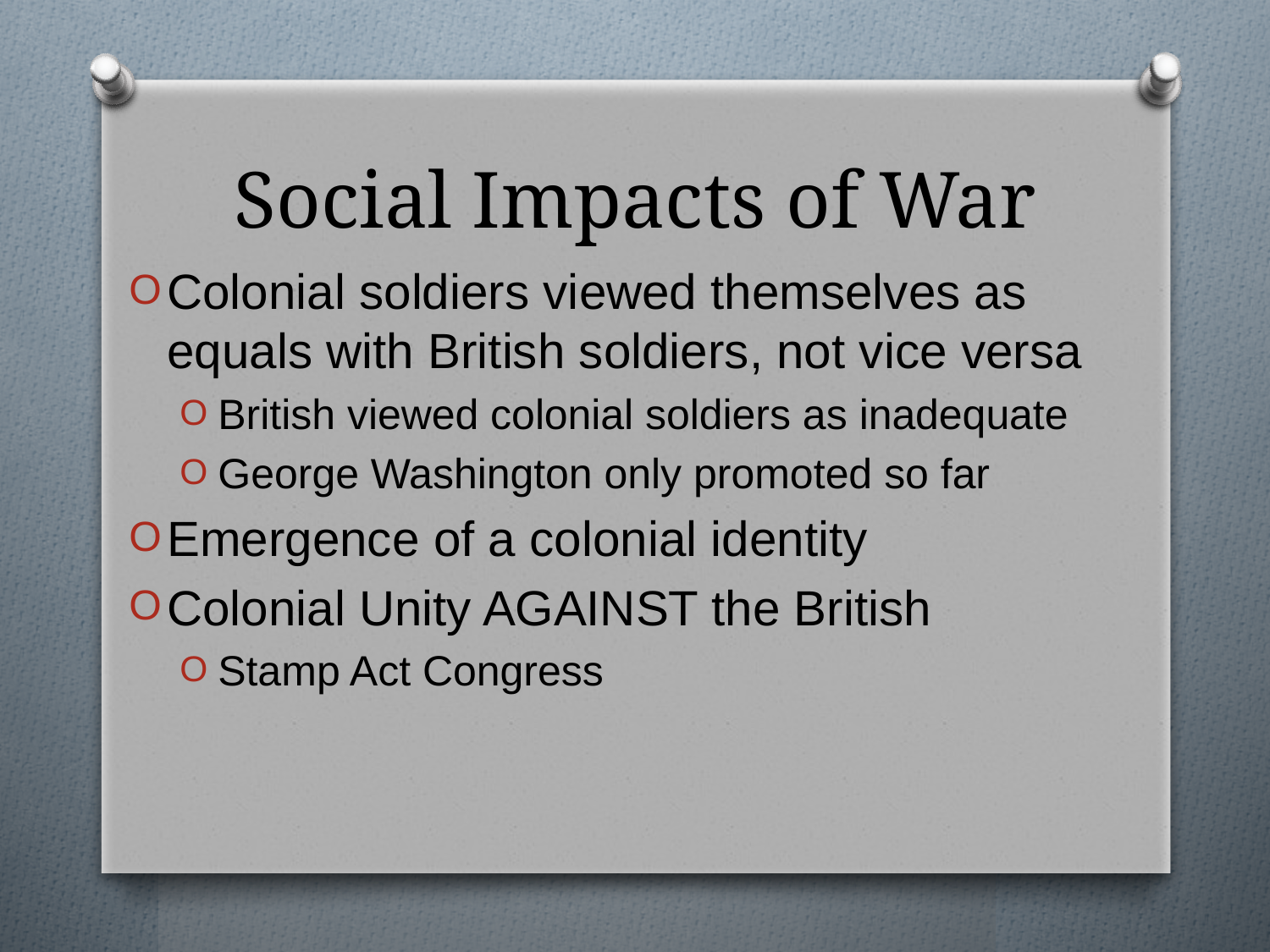

# Social Impacts of War
Colonial soldiers viewed themselves as equals with British soldiers, not vice versa
British viewed colonial soldiers as inadequate
George Washington only promoted so far
Emergence of a colonial identity
Colonial Unity AGAINST the British
Stamp Act Congress